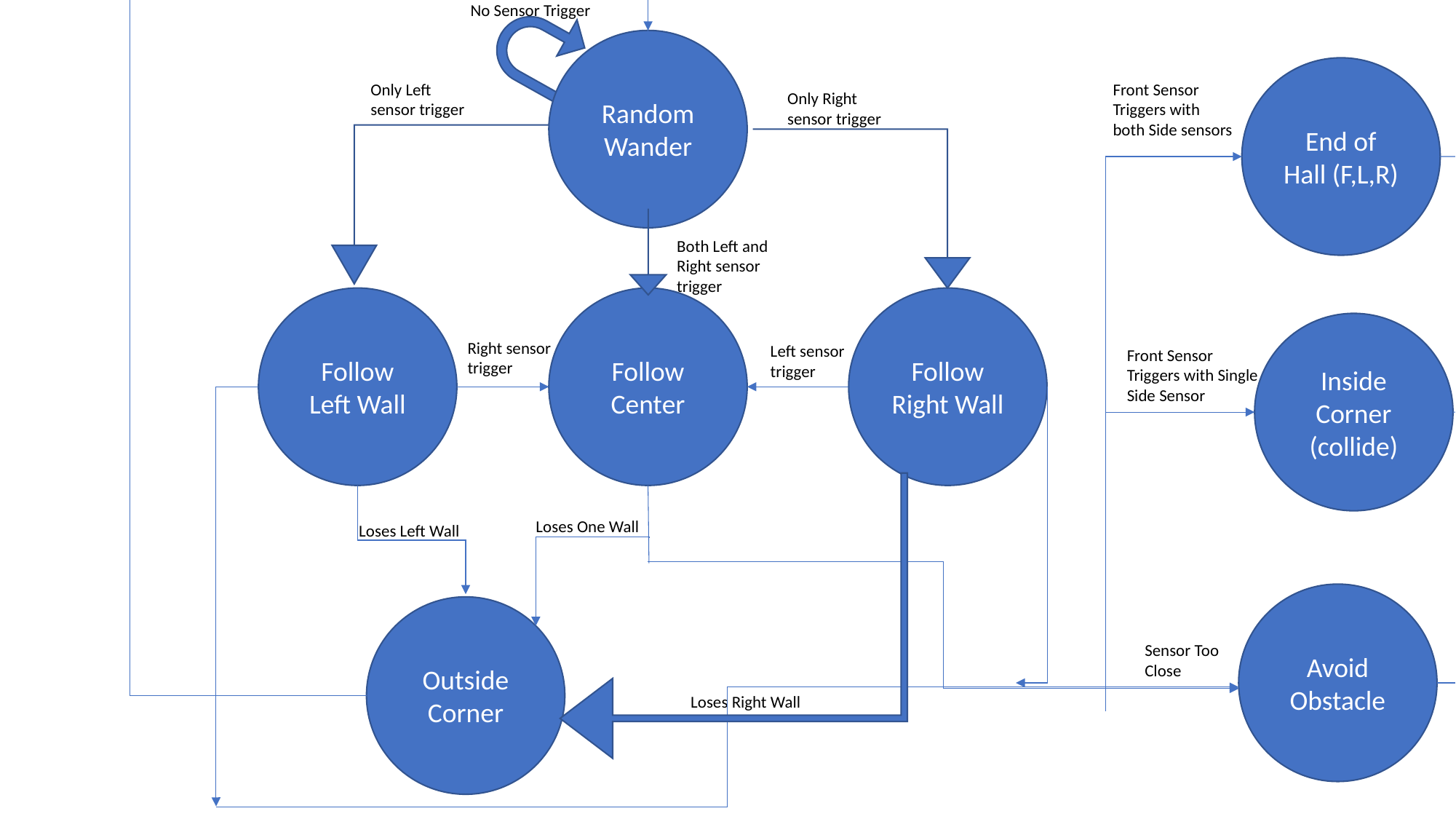

No Sensor Trigger

Random Wander
End of Hall (F,L,R)
Only Left sensor trigger
Front Sensor Triggers with both Side sensors
Only Right sensor trigger

Both Left and Right sensor trigger

Follow Left Wall
Follow Center
Follow Right Wall
Inside Corner (collide)
Right sensor trigger
Left sensor trigger
Front Sensor Triggers with Single Side Sensor

Loses One Wall
Loses Left Wall
Avoid Obstacle
Outside Corner
Sensor Too Close
Loses Right Wall